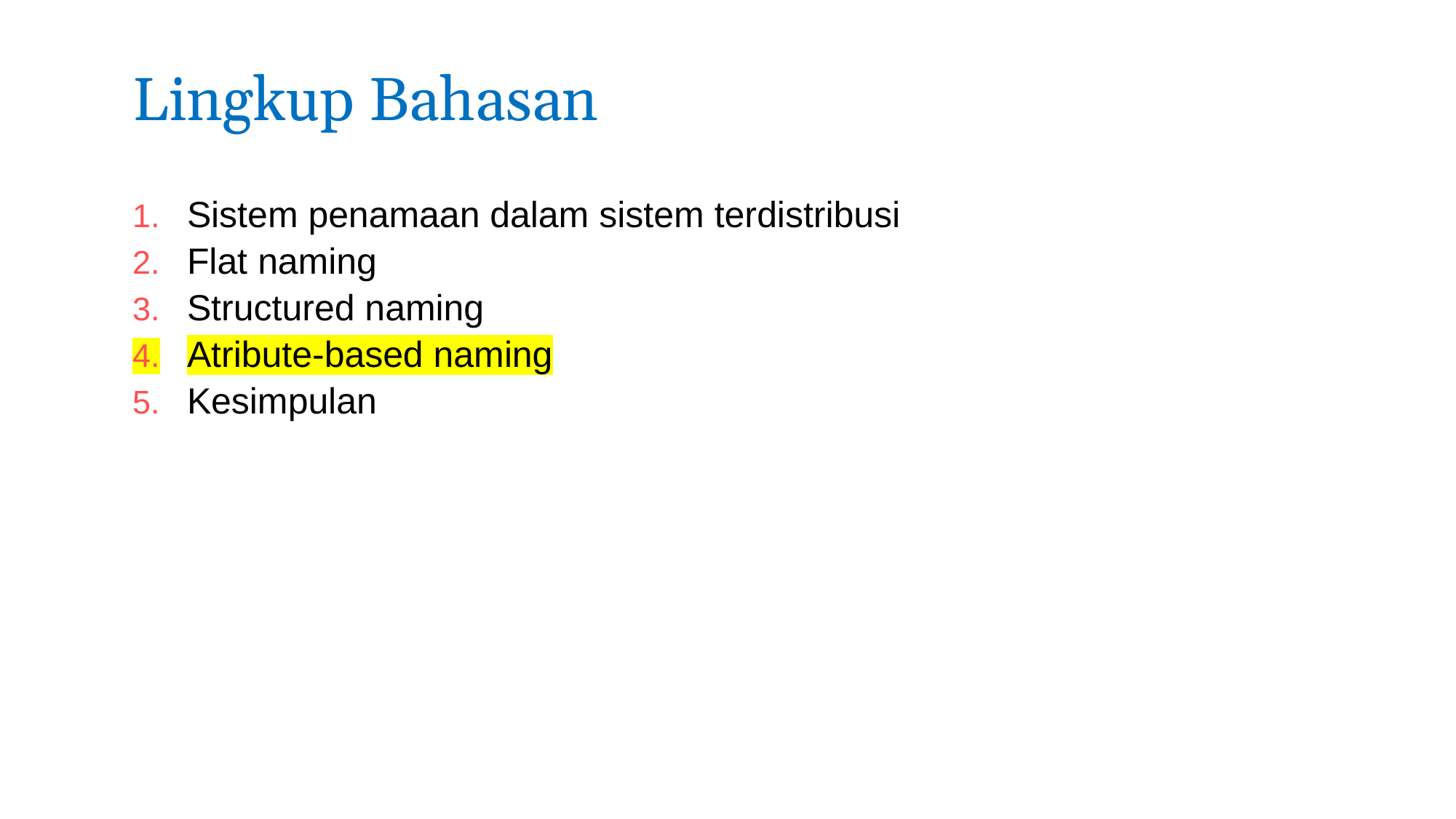

Lingkup Bahasan
Sistem penamaan dalam sistem terdistribusi
Flat naming
Structured naming
Atribute-based naming
Kesimpulan